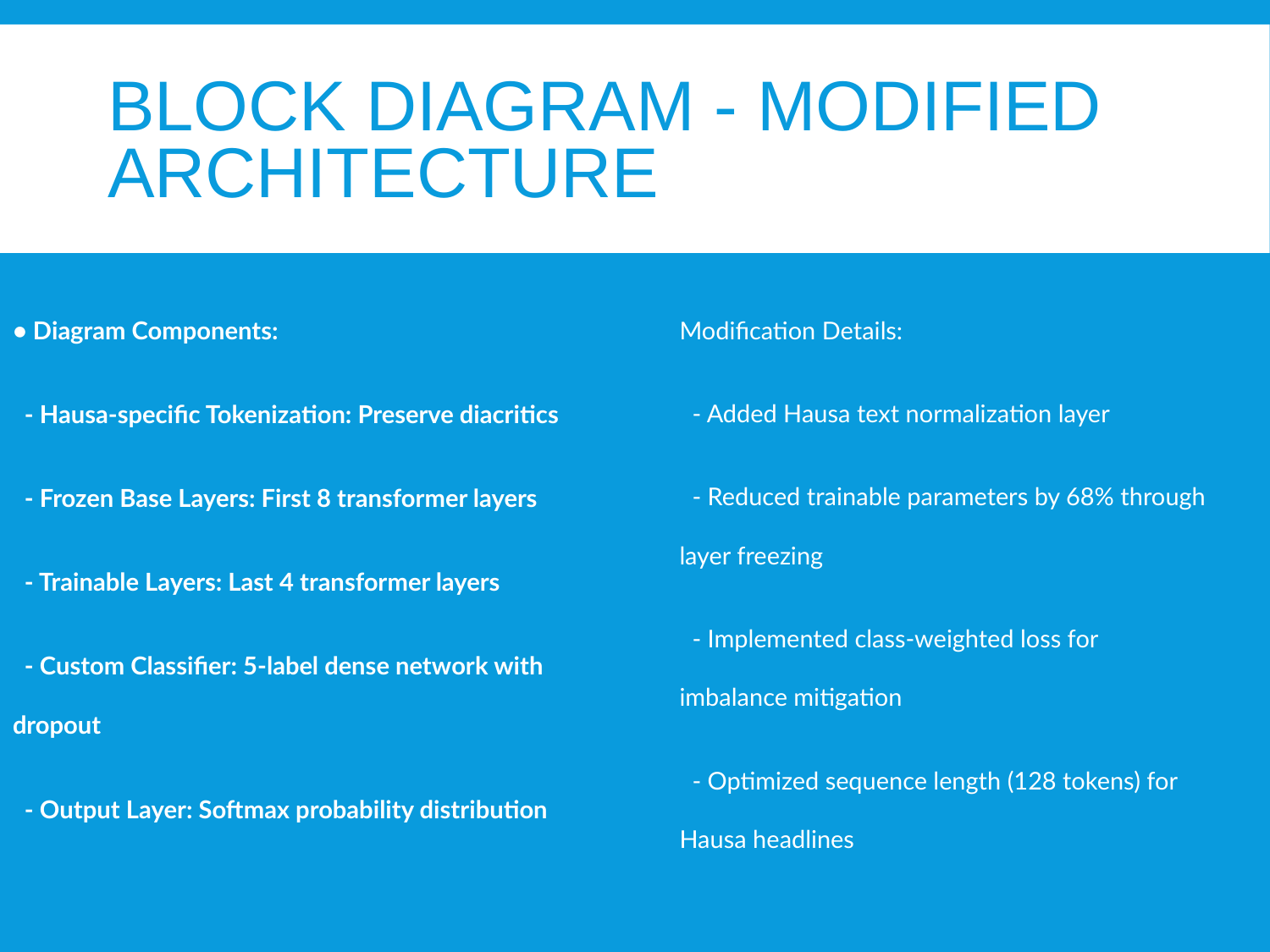

# Block Diagram - Modified Architecture
• Diagram Components:
  - Hausa-specific Tokenization: Preserve diacritics
  - Frozen Base Layers: First 8 transformer layers
  - Trainable Layers: Last 4 transformer layers
  - Custom Classifier: 5-label dense network with dropout
  - Output Layer: Softmax probability distribution
Modification Details:
  - Added Hausa text normalization layer
  - Reduced trainable parameters by 68% through layer freezing
  - Implemented class-weighted loss for imbalance mitigation
  - Optimized sequence length (128 tokens) for Hausa headlines